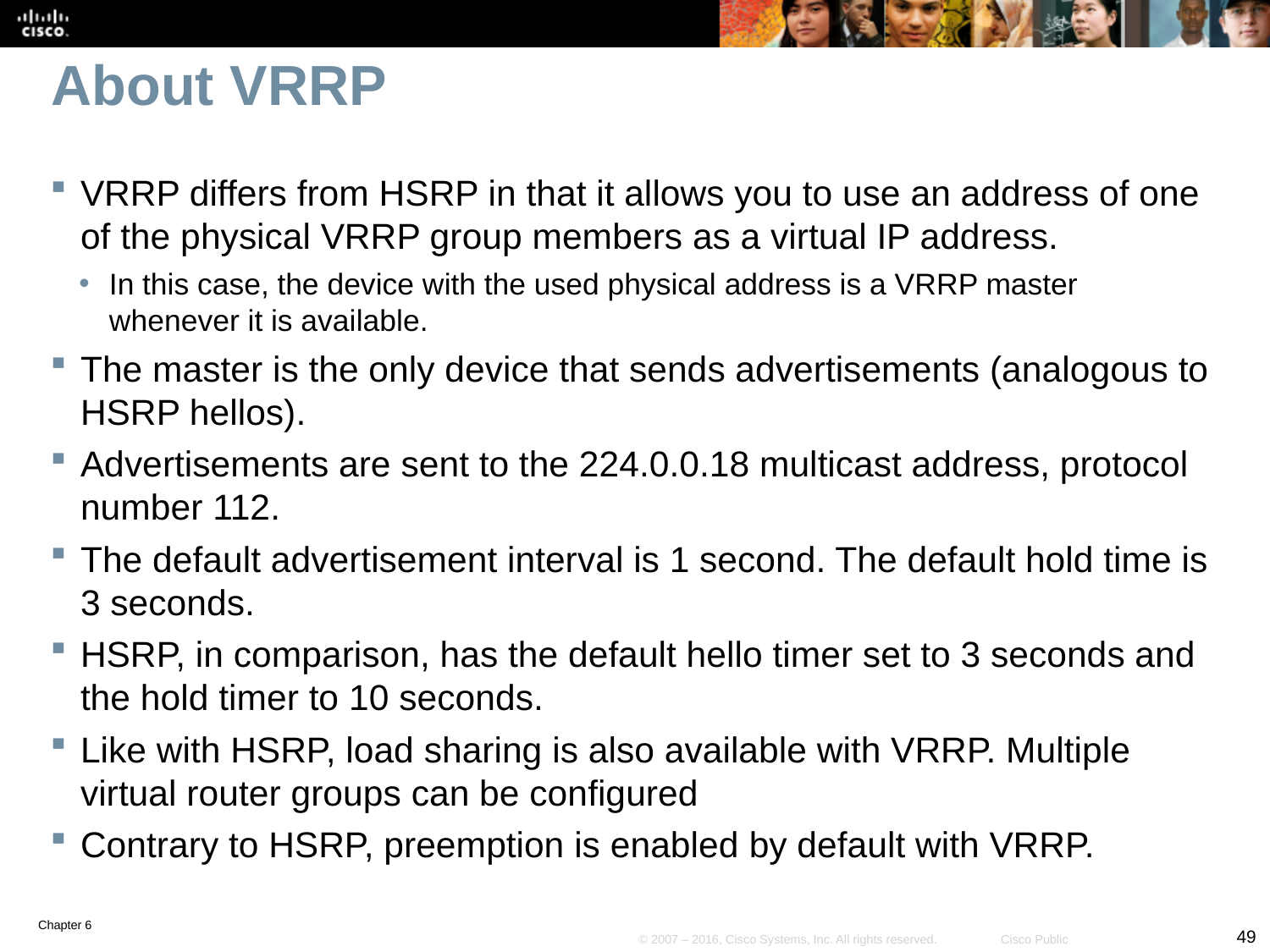

# About VRRP
VRRP differs from HSRP in that it allows you to use an address of one of the physical VRRP group members as a virtual IP address.
In this case, the device with the used physical address is a VRRP master whenever it is available.
The master is the only device that sends advertisements (analogous to HSRP hellos).
Advertisements are sent to the 224.0.0.18 multicast address, protocol number 112.
The default advertisement interval is 1 second. The default hold time is 3 seconds.
HSRP, in comparison, has the default hello timer set to 3 seconds and the hold timer to 10 seconds.
Like with HSRP, load sharing is also available with VRRP. Multiple virtual router groups can be configured
Contrary to HSRP, preemption is enabled by default with VRRP.